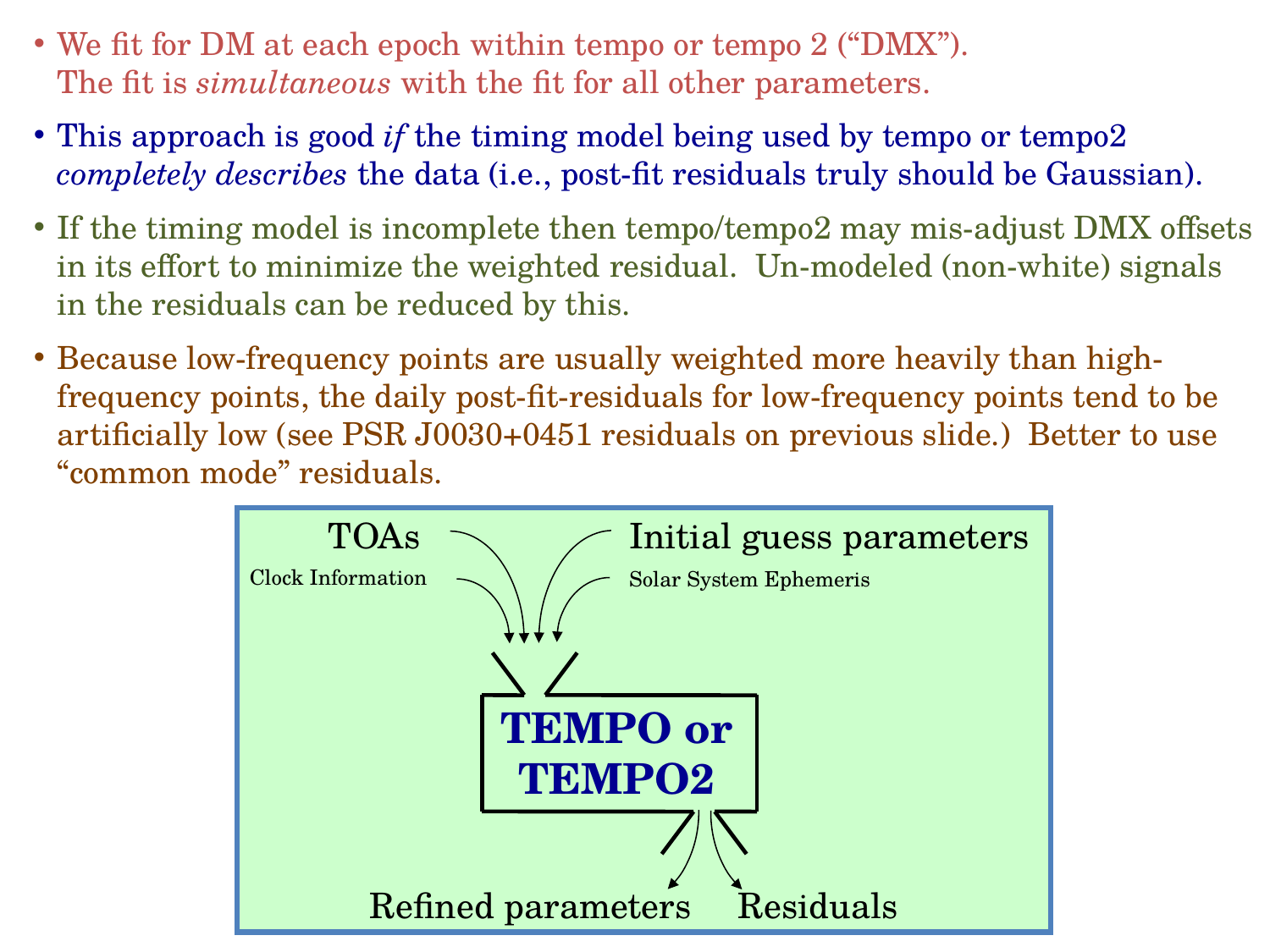

We fit for DM at each epoch within tempo or tempo 2 (“DMX”).
The fit is simultaneous with the fit for all other parameters.
This approach is good if the timing model being used by tempo or tempo2 completely describes the data (i.e., post-fit residuals truly should be Gaussian).
If the timing model is incomplete then tempo/tempo2 may mis-adjust DMX offsets in its effort to minimize the weighted residual.  Un-modeled (non-white) signals in the residuals can be reduced by this.
Because low-frequency points are usually weighted more heavily than high-frequency points, the daily post-fit-residuals for low-frequency points tend to be artificially low (see PSR J0030+0451 residuals on previous slide.)  Better to use “common mode” residuals.

TOAs
Initial guess parameters

Clock Information
Solar System Ephemeris

TEMPO or
TEMPO2

Refined parameters
Residuals